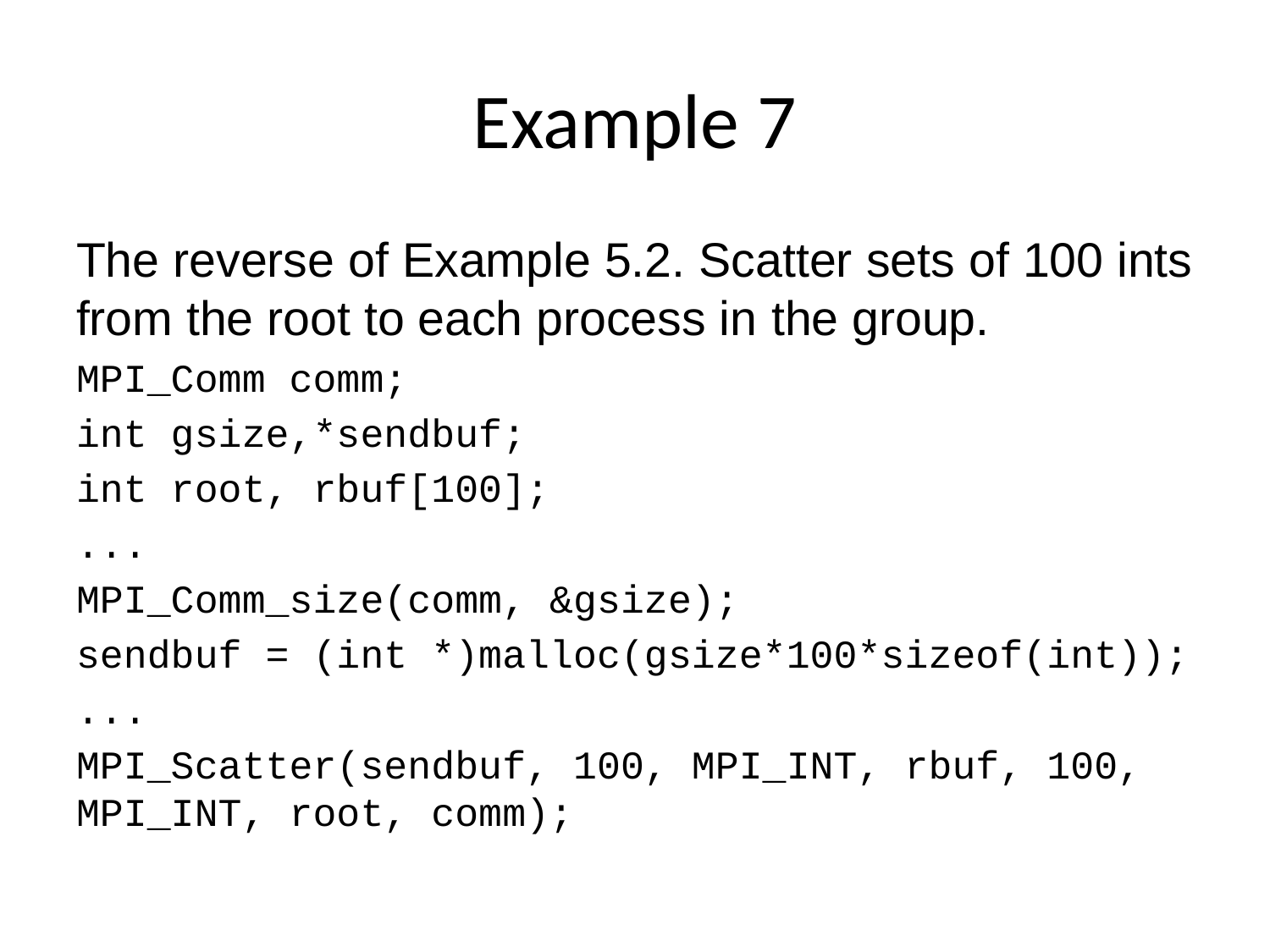

# Example 7
The reverse of Example 5.2. Scatter sets of 100 ints from the root to each process in the group.
MPI_Comm comm;
int gsize,*sendbuf;
int root, rbuf[100];
...
MPI_Comm_size(comm, &gsize);
sendbuf = (int *)malloc(gsize*100*sizeof(int));
...
MPI_Scatter(sendbuf, 100, MPI_INT, rbuf, 100, MPI_INT, root, comm);